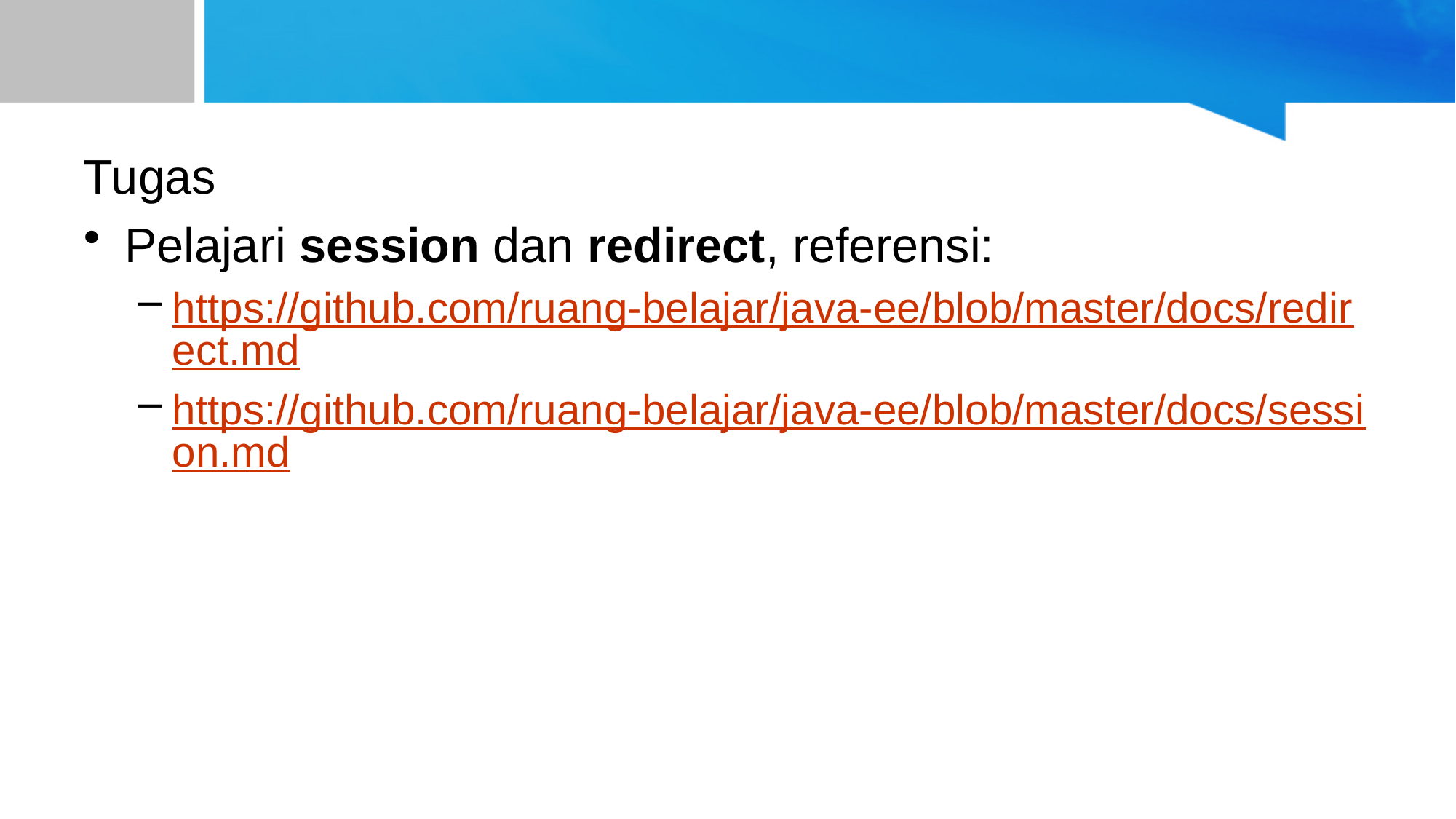

#
Tugas
Pelajari session dan redirect, referensi:
https://github.com/ruang-belajar/java-ee/blob/master/docs/redirect.md
https://github.com/ruang-belajar/java-ee/blob/master/docs/session.md